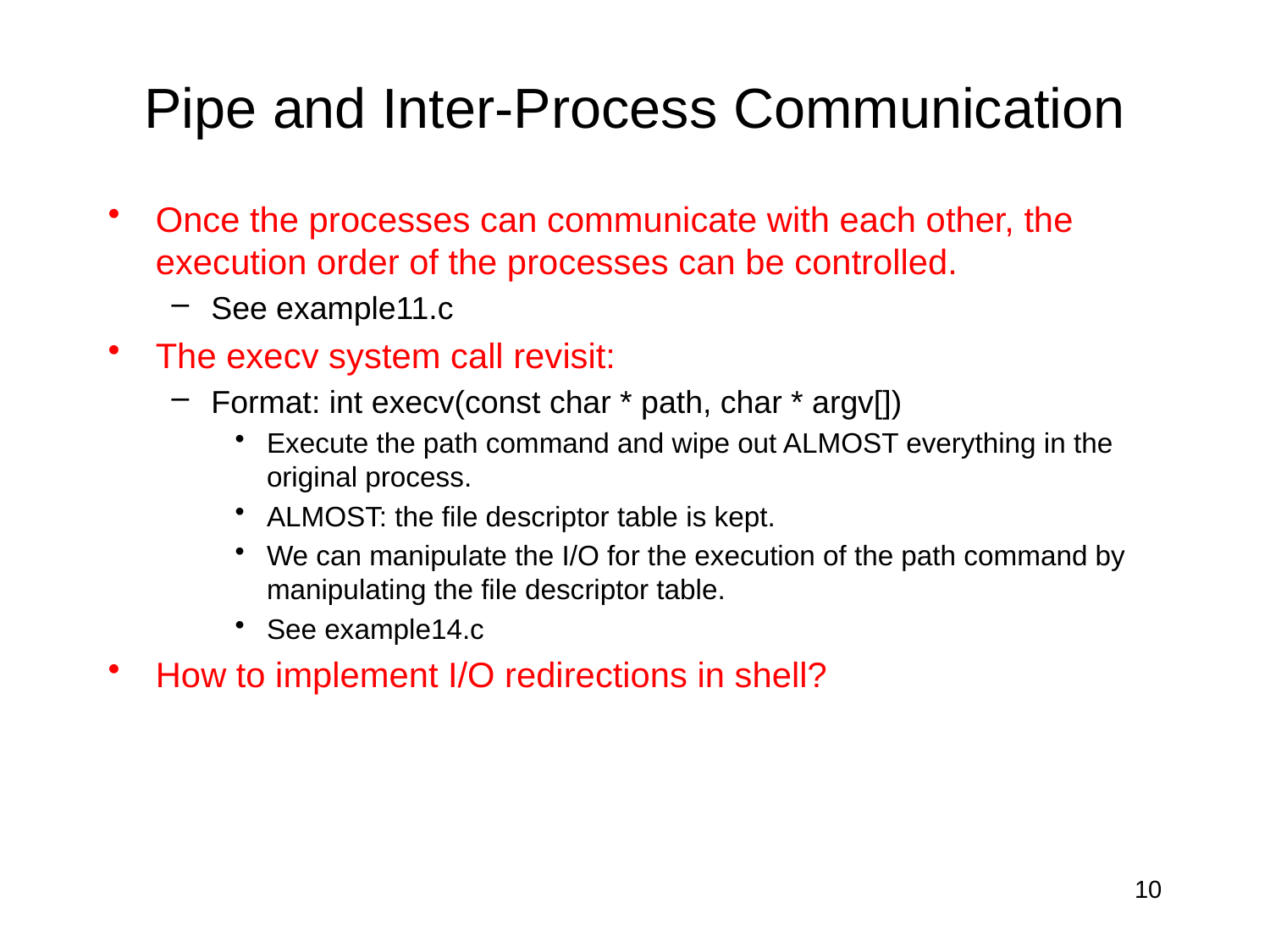

# Pipe and Inter-Process Communication
Once the processes can communicate with each other, the execution order of the processes can be controlled.
See example11.c
The execv system call revisit:
Format: int execv(const char * path, char * argv[])
Execute the path command and wipe out ALMOST everything in the original process.
ALMOST: the file descriptor table is kept.
We can manipulate the I/O for the execution of the path command by manipulating the file descriptor table.
See example14.c
How to implement I/O redirections in shell?

10